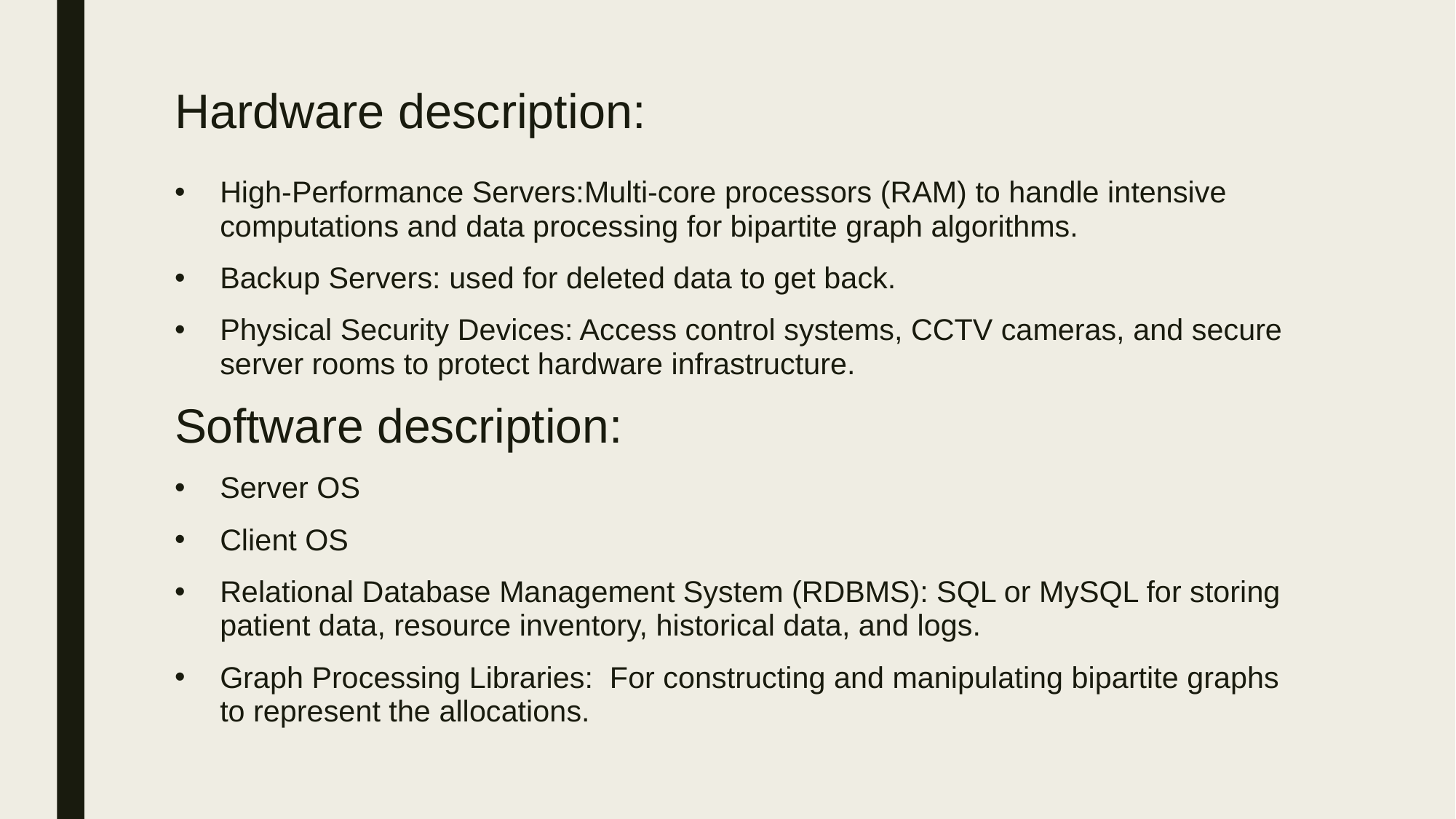

# Hardware description:
High-Performance Servers:Multi-core processors (RAM) to handle intensive computations and data processing for bipartite graph algorithms.
Backup Servers: used for deleted data to get back.
Physical Security Devices: Access control systems, CCTV cameras, and secure server rooms to protect hardware infrastructure.
Software description:
Server OS
Client OS
Relational Database Management System (RDBMS): SQL or MySQL for storing patient data, resource inventory, historical data, and logs.
Graph Processing Libraries:  For constructing and manipulating bipartite graphs to represent the allocations.